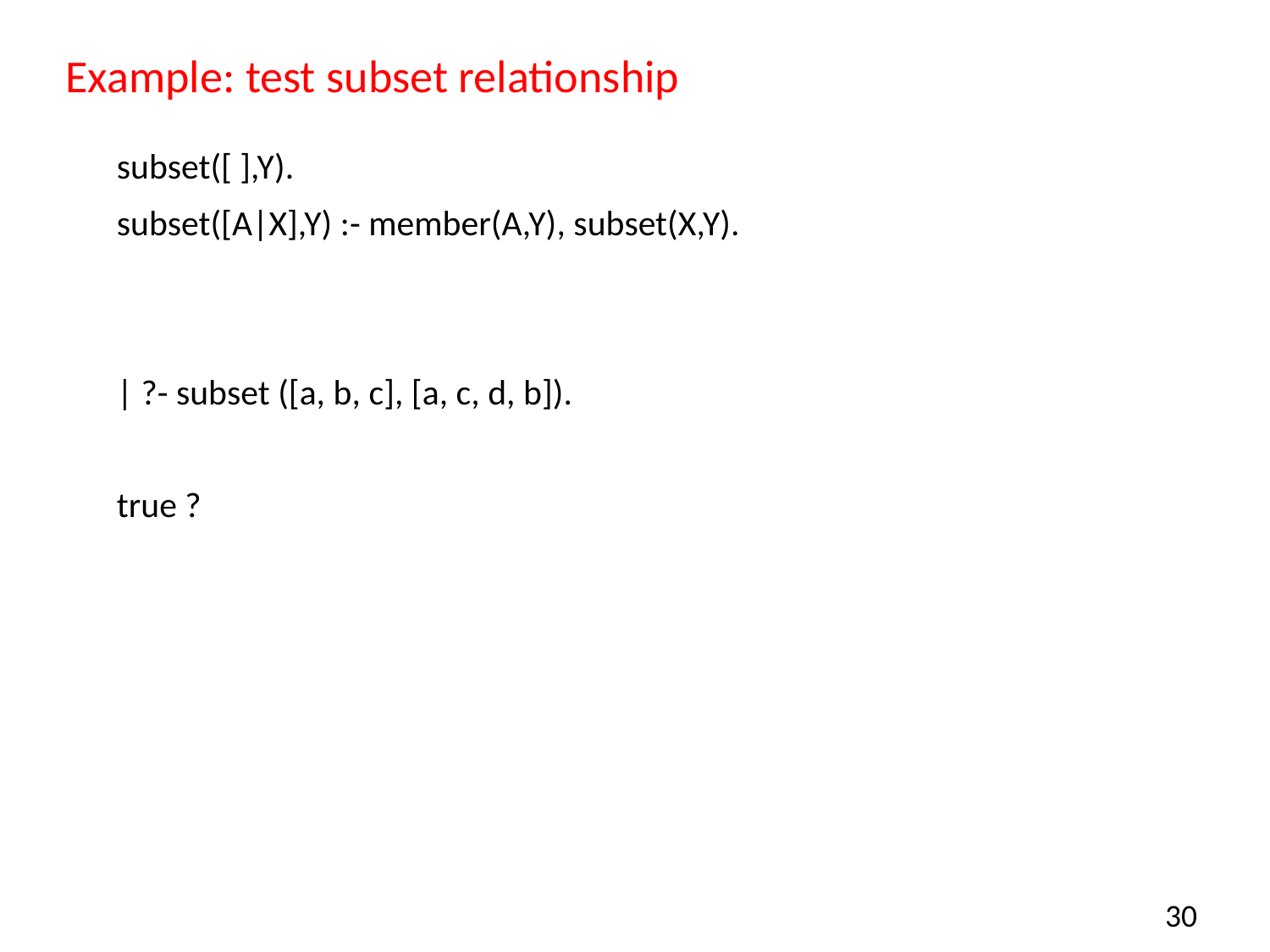

# Example: test subset relationship
subset([ ],Y).
subset([A|X],Y) :- member(A,Y), subset(X,Y).

| ?- subset ([a, b, c], [a, c, d, b]).

true ?
30